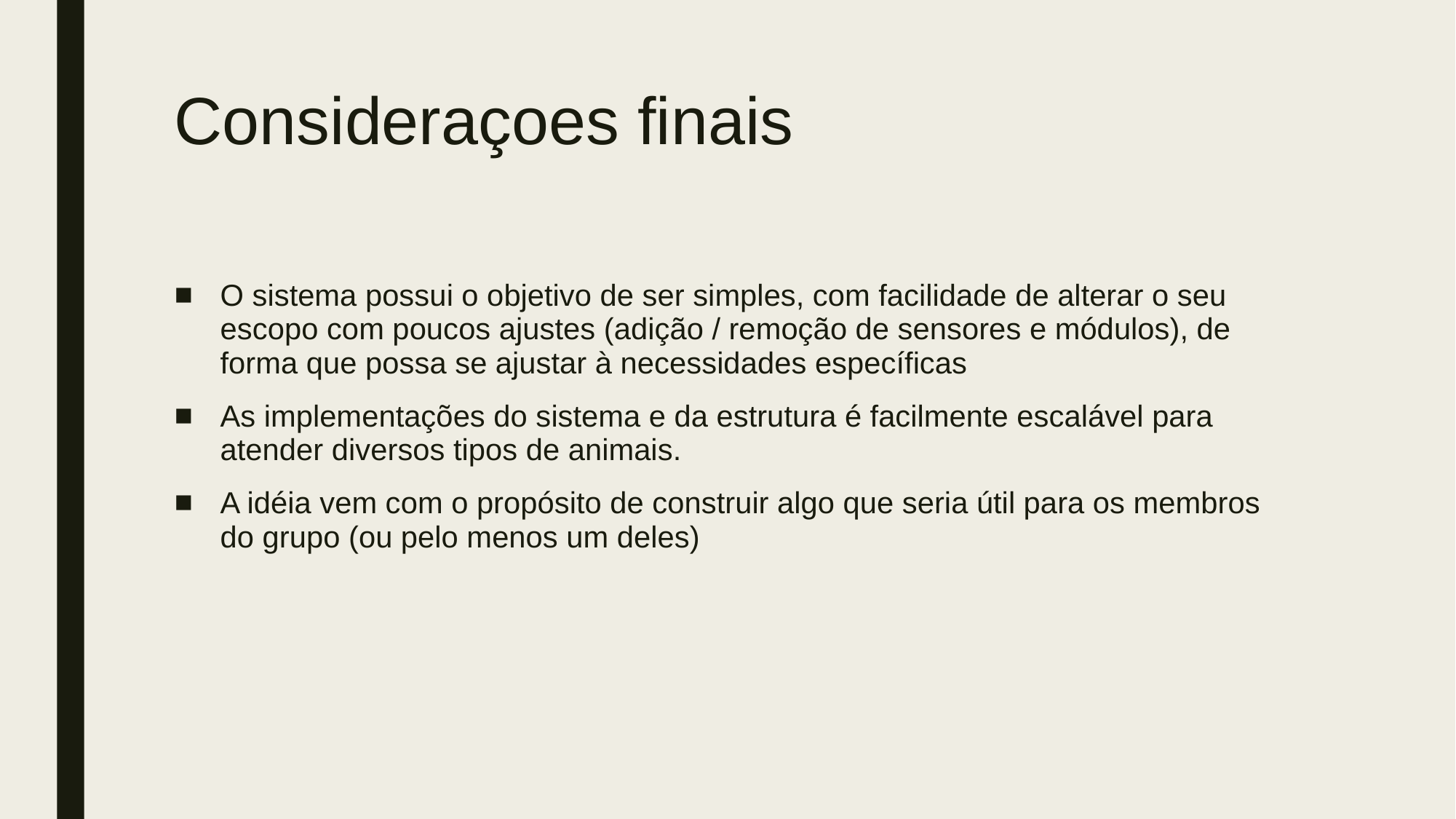

Consideraçoes finais
O sistema possui o objetivo de ser simples, com facilidade de alterar o seu escopo com poucos ajustes (adição / remoção de sensores e módulos), de forma que possa se ajustar à necessidades específicas
As implementações do sistema e da estrutura é facilmente escalável para atender diversos tipos de animais.
A idéia vem com o propósito de construir algo que seria útil para os membros do grupo (ou pelo menos um deles)